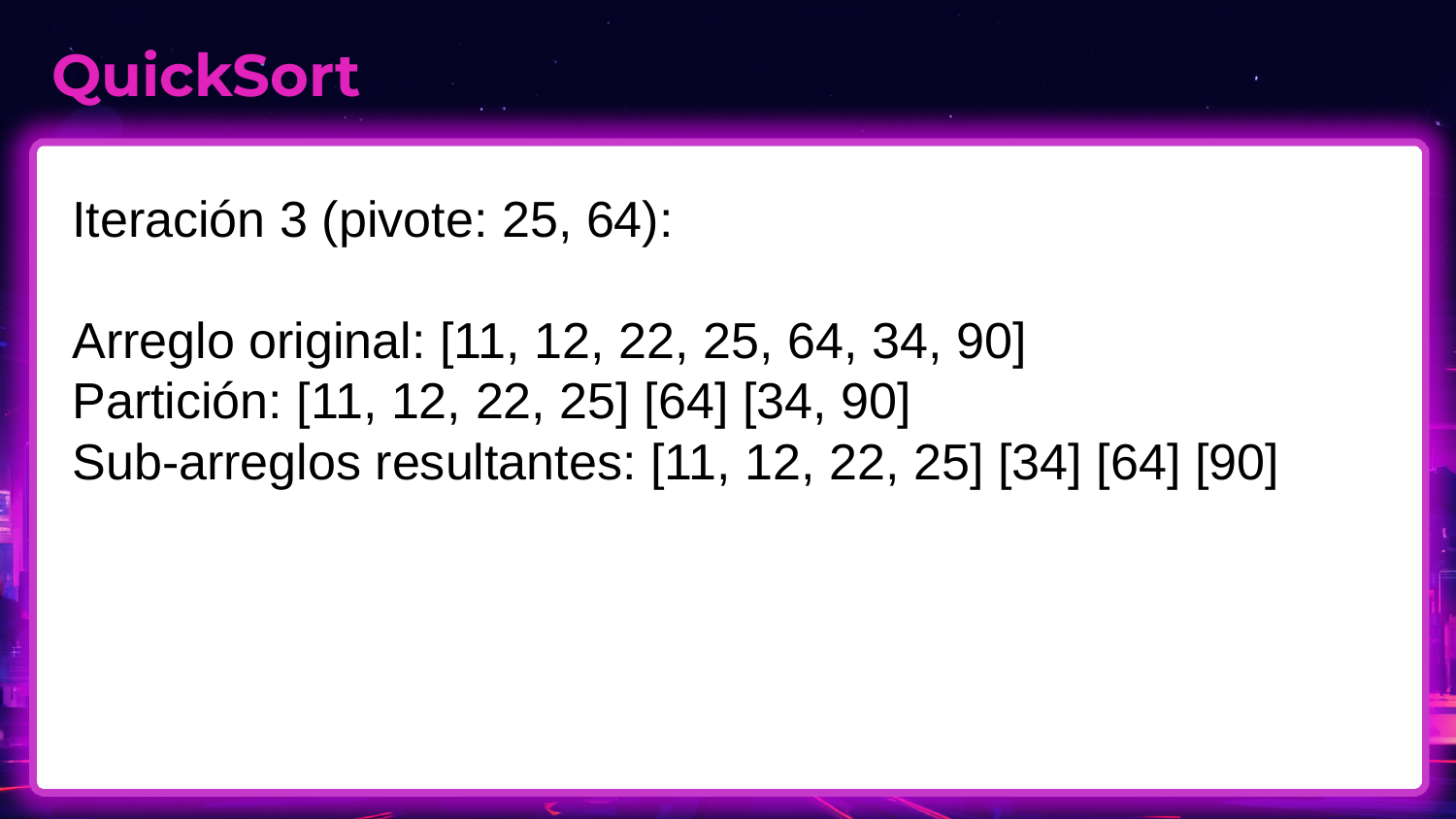

# QuickSort

Iteración 3 (pivote: 25, 64):

Arreglo original: [11, 12, 22, 25, 64, 34, 90]
Partición: [11, 12, 22, 25] [64] [34, 90]
Sub-arreglos resultantes: [11, 12, 22, 25] [34] [64] [90]